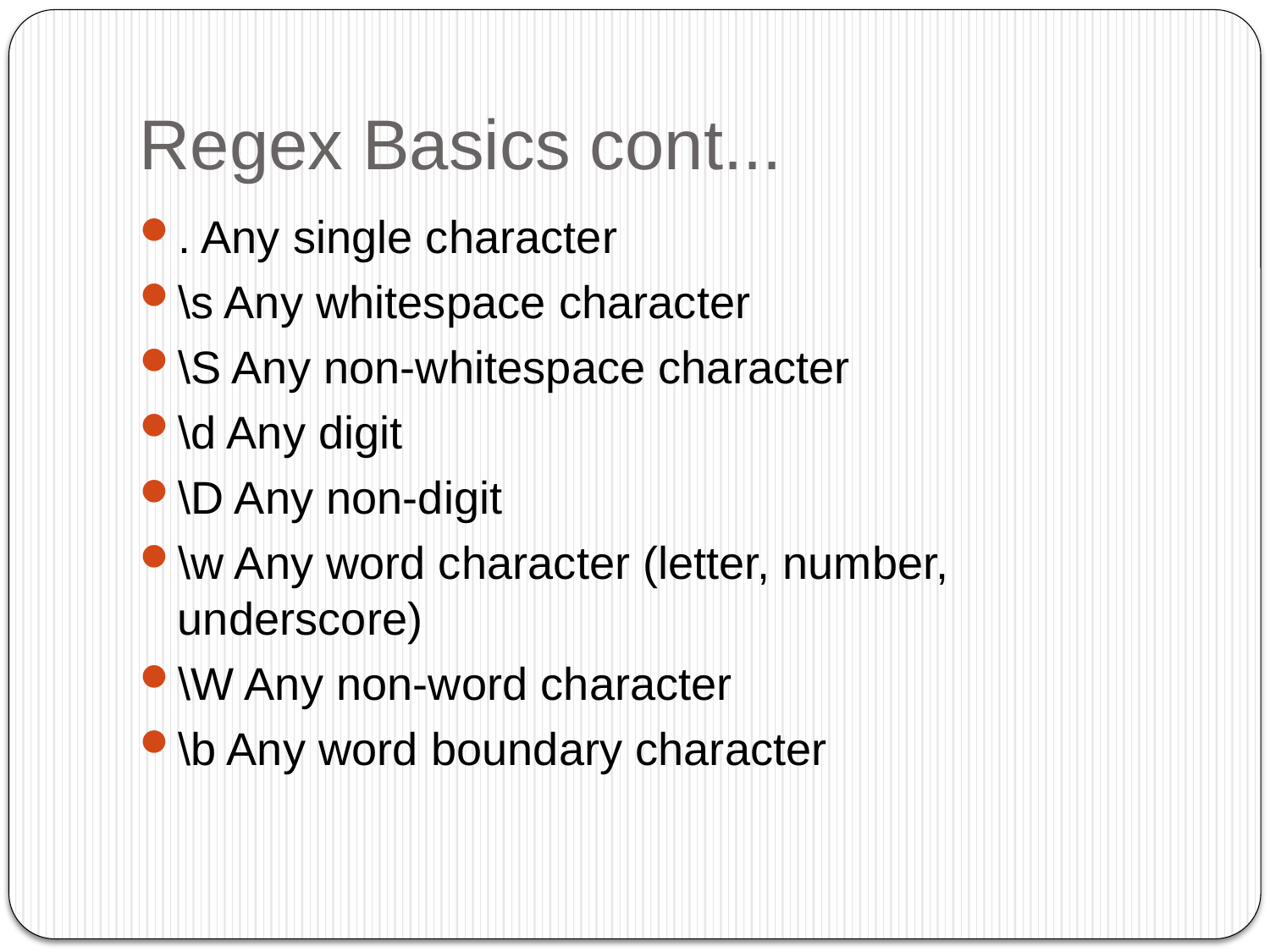

# Regex Basics cont...
. Any single character
\s Any whitespace character
\S Any non-whitespace character
\d Any digit
\D Any non-digit
\w Any word character (letter, number, underscore)
\W Any non-word character
\b Any word boundary character